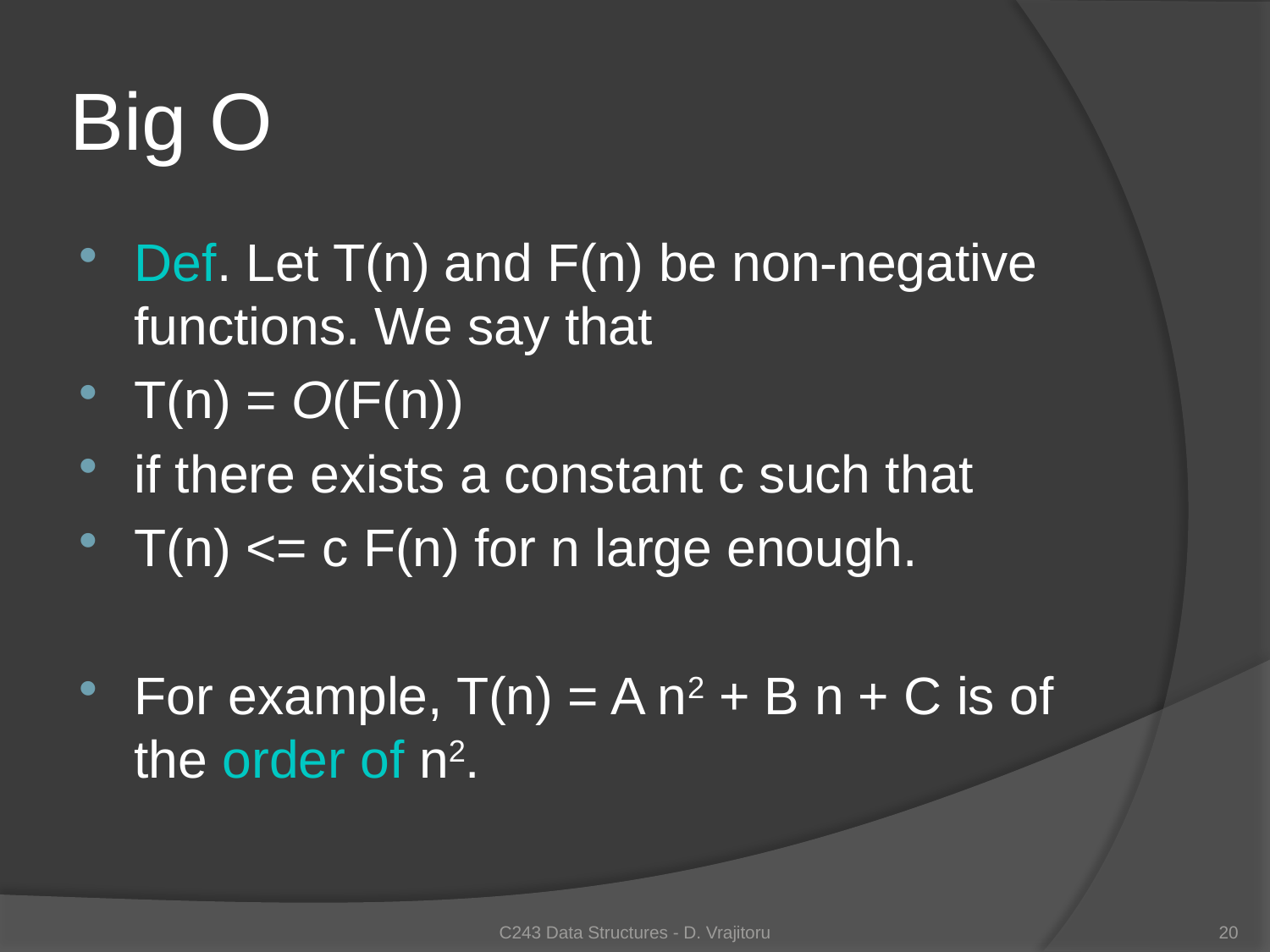

# Big O
Def. Let T(n) and F(n) be non-negative functions. We say that
T(n) = O(F(n))
if there exists a constant c such that
T(n) <= c F(n) for n large enough.

For example, T(n) = A n2 + B n + C is of the order of n2.
C243 Data Structures - D. Vrajitoru
20